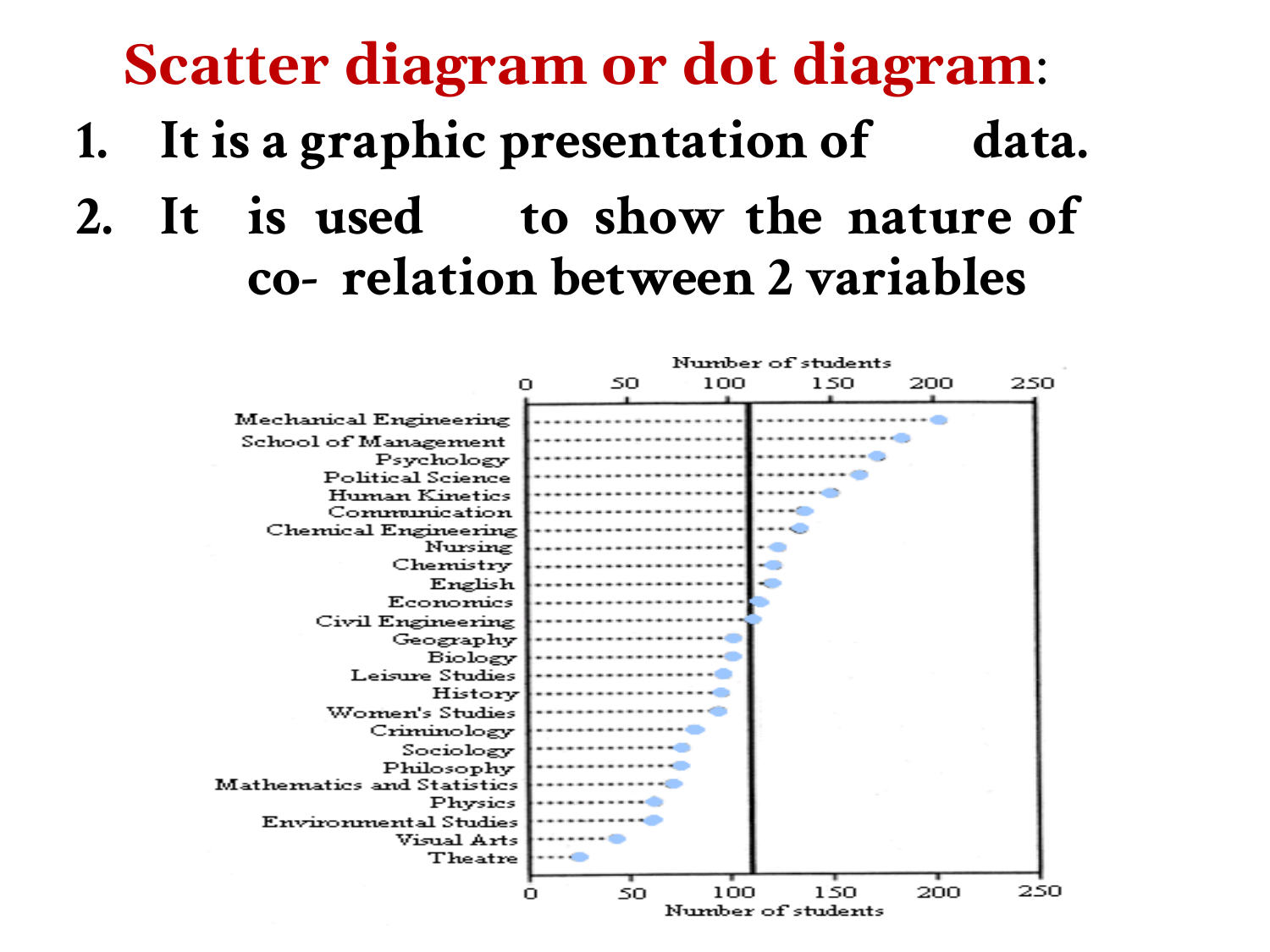

Scatter diagram or dot diagram:
It is a graphic presentation of	data.
It	is	used	to	show	the	nature	of	co-  relation between 2 variables